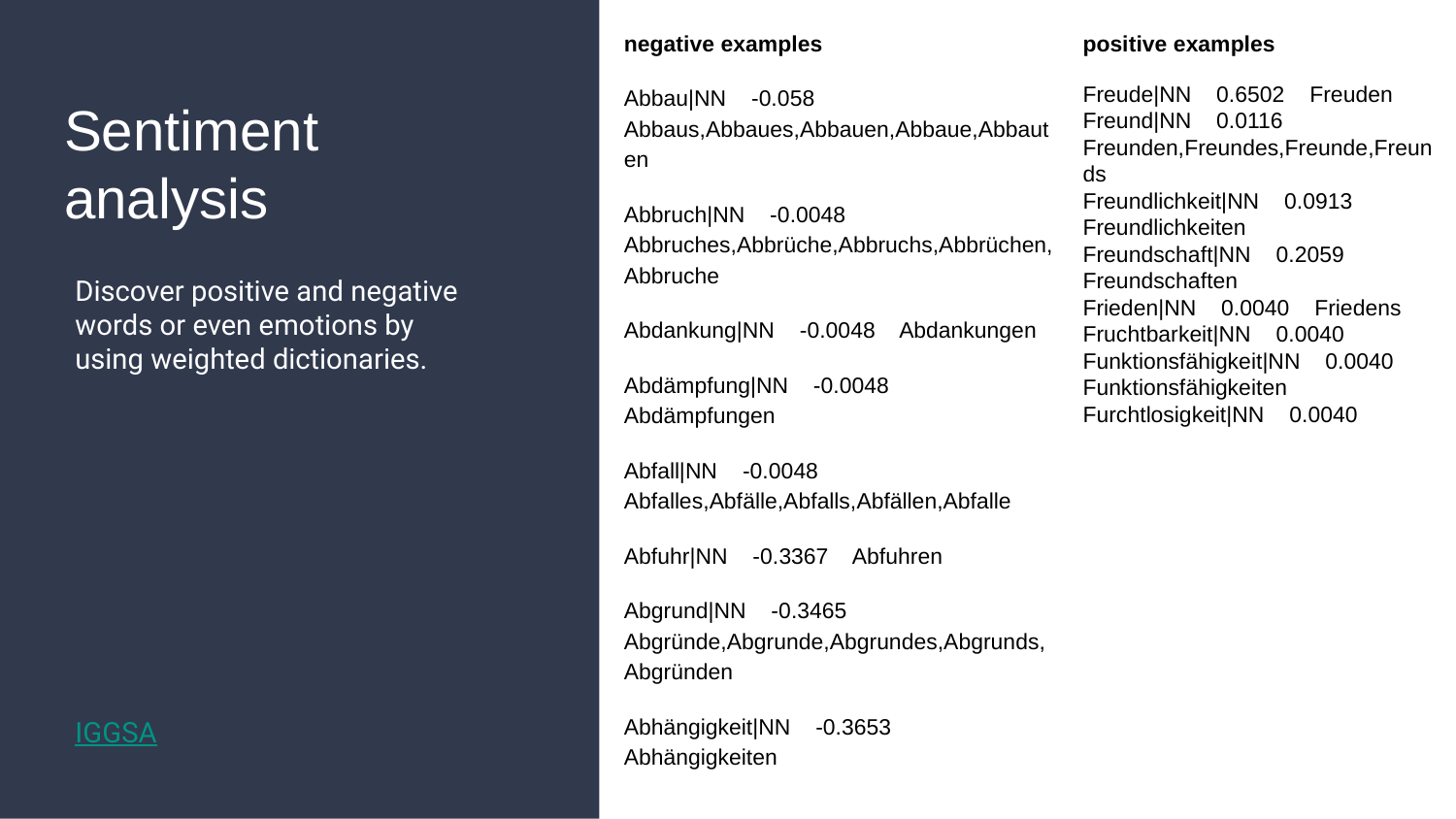

negative examples
Abbau|NN    -0.058    Abbaus,Abbaues,Abbauen,Abbaue,Abbauten
Abbruch|NN    -0.0048    Abbruches,Abbrüche,Abbruchs,Abbrüchen,Abbruche
Abdankung|NN    -0.0048    Abdankungen
Abdämpfung|NN    -0.0048    Abdämpfungen
Abfall|NN    -0.0048    Abfalles,Abfälle,Abfalls,Abfällen,Abfalle
Abfuhr|NN    -0.3367    Abfuhren
Abgrund|NN    -0.3465    Abgründe,Abgrunde,Abgrundes,Abgrunds,Abgründen
Abhängigkeit|NN    -0.3653    Abhängigkeiten

positive examples
Freude|NN    0.6502    Freuden
Freund|NN    0.0116    Freunden,Freundes,Freunde,Freunds
Freundlichkeit|NN    0.0913    Freundlichkeiten
Freundschaft|NN    0.2059    Freundschaften
Frieden|NN    0.0040    Friedens
Fruchtbarkeit|NN    0.0040
Funktionsfähigkeit|NN    0.0040    Funktionsfähigkeiten
Furchtlosigkeit|NN    0.0040

# Sentiment analysis
Discover positive and negative words or even emotions by using weighted dictionaries.

IGGSA